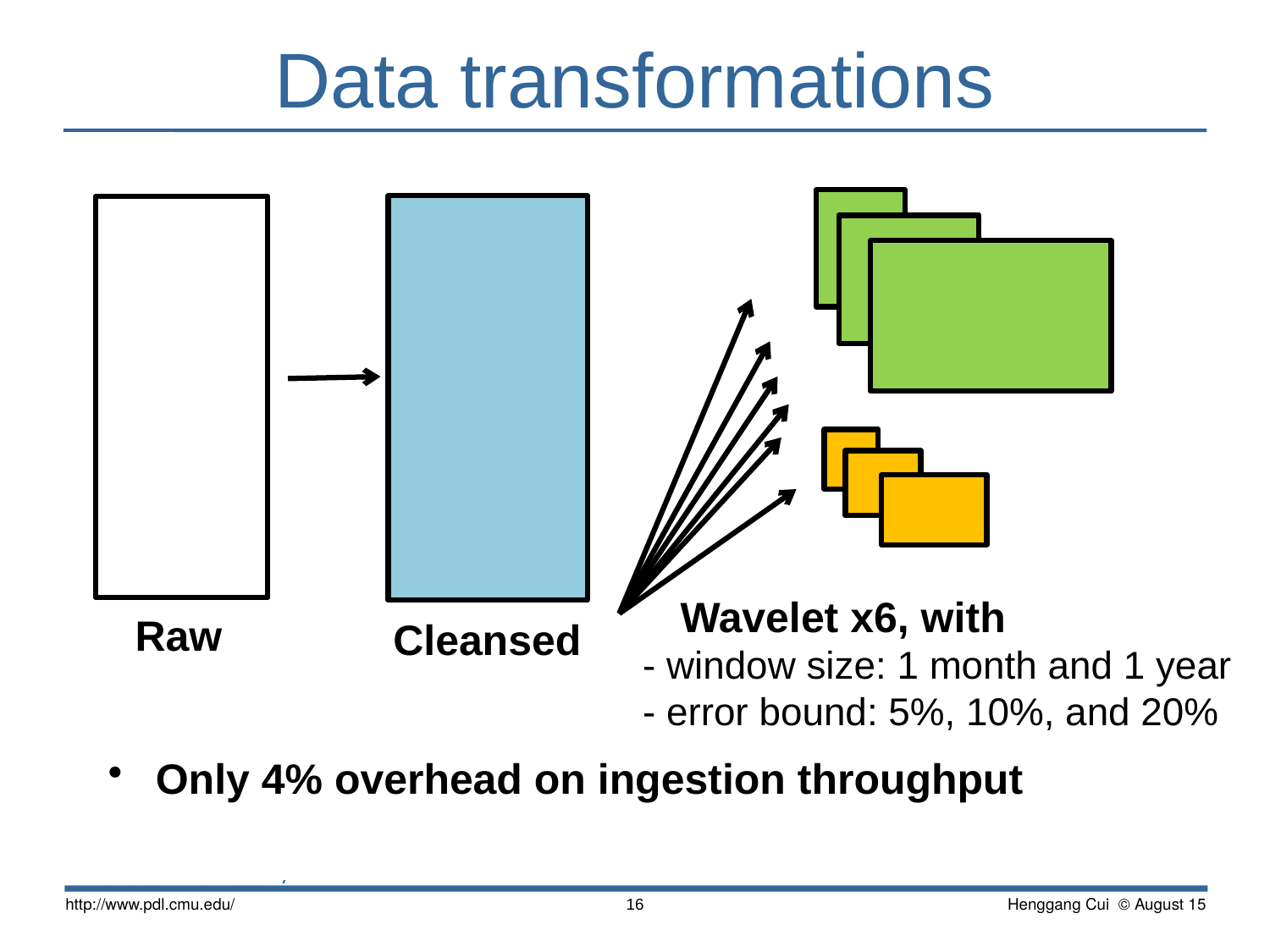

# Data transformations

Only 4% overhead on ingestion throughput

Cleansed

Raw

     Wavelet x6, with
  - window size: 1 month and 1 year
  - error bound: 5%, 10%, and 20%
http://www.pdl.cmu.edu/
16
   Henggang Cui  © August 15